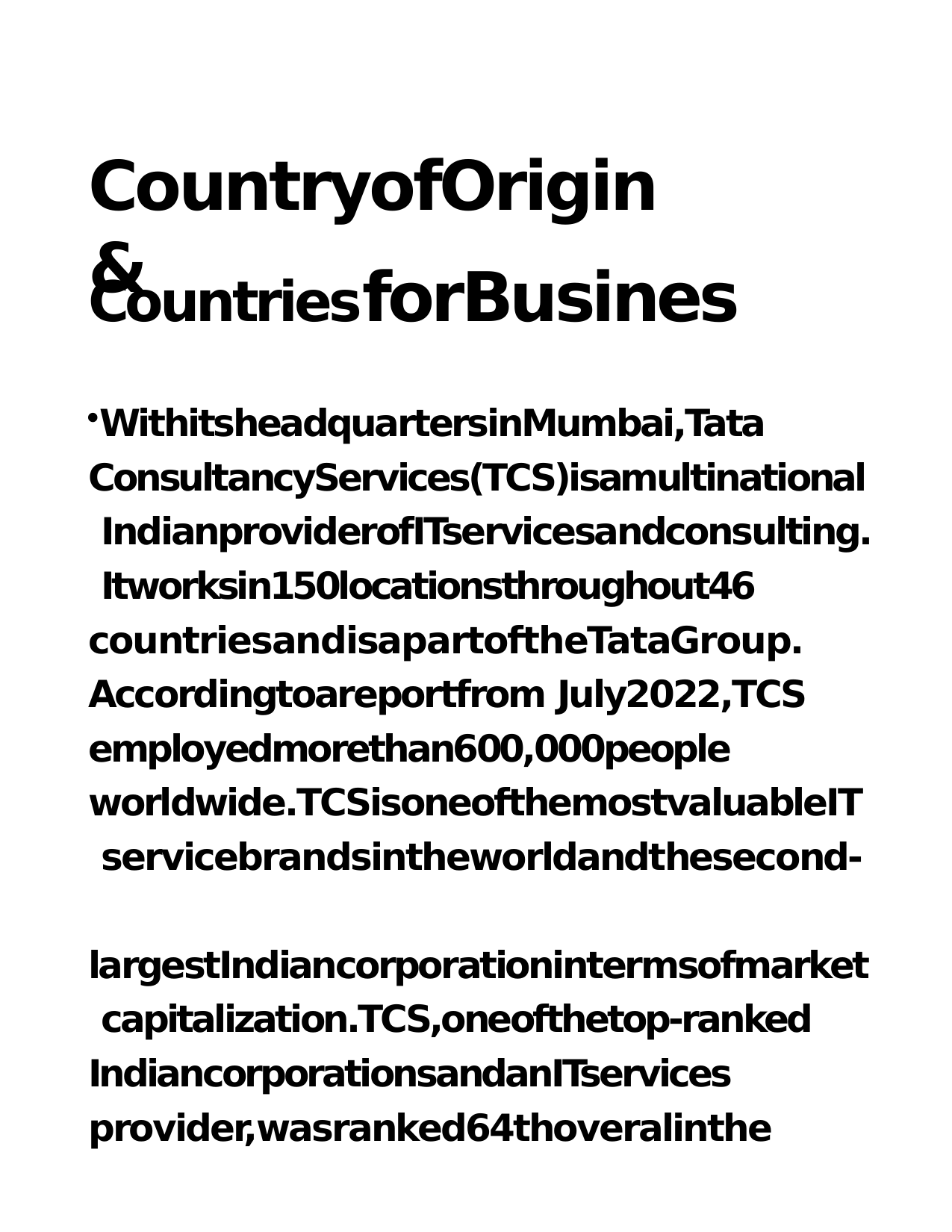

# CountryofOrigin&
CountriesforBusines
WithitsheadquartersinMumbai,Tata  ConsultancyServices(TCS)isamultinational  IndianproviderofITservicesandconsulting.  Itworksin150locationsthroughout46  countriesandisapartoftheTataGroup.  Accordingtoareportfrom July2022,TCS  employedmorethan600,000people  worldwide.TCSisoneofthemostvaluableIT  servicebrandsintheworldandthesecond-  largestIndiancorporationintermsofmarket  capitalization.TCS,oneofthetop-ranked  IndiancorporationsandanITservices  provider,wasranked64thoveralinthe